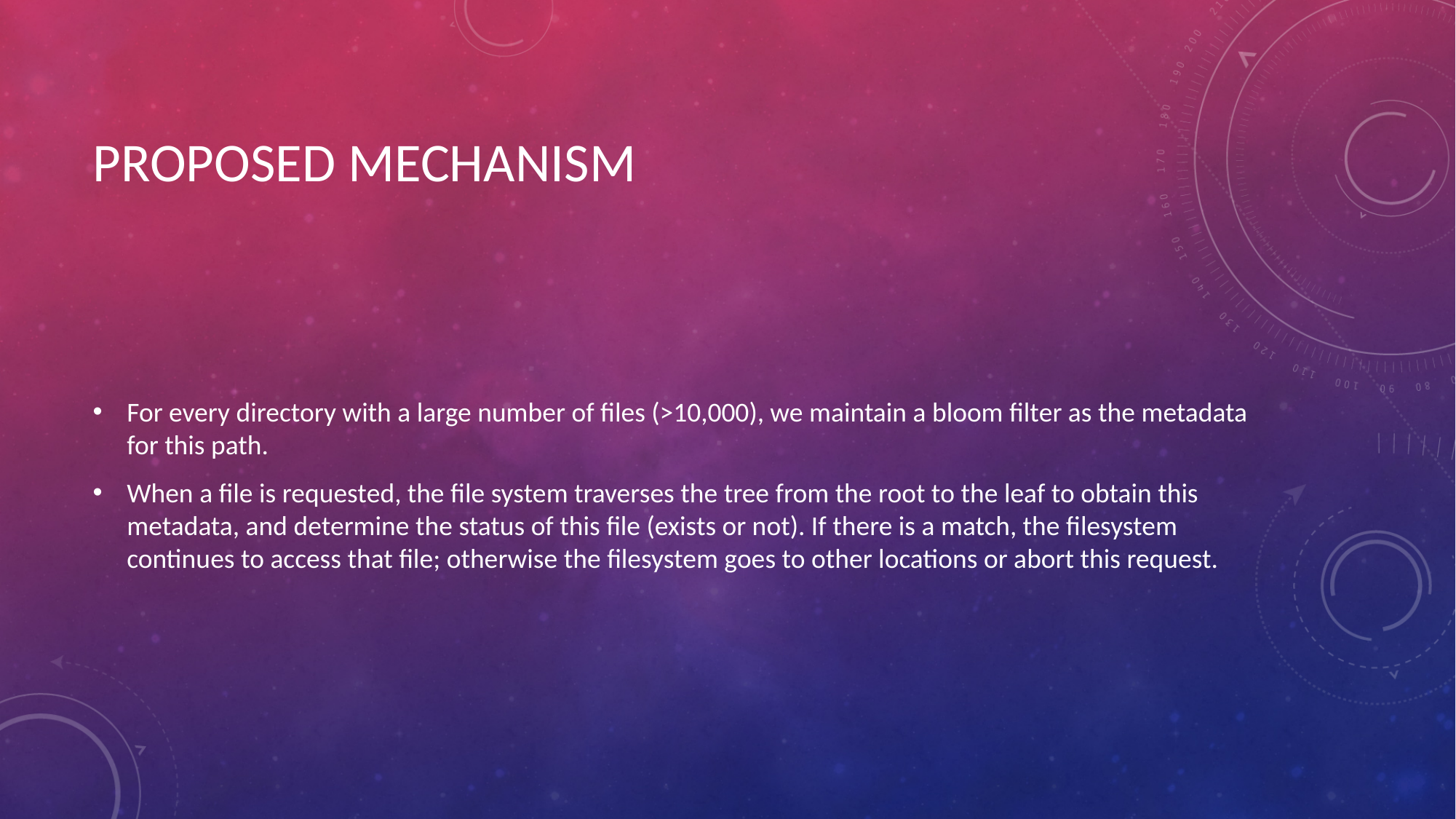

# Proposed Mechanism
For every directory with a large number of files (>10,000), we maintain a bloom filter as the metadata for this path.
When a file is requested, the file system traverses the tree from the root to the leaf to obtain this metadata, and determine the status of this file (exists or not). If there is a match, the filesystem continues to access that file; otherwise the filesystem goes to other locations or abort this request.